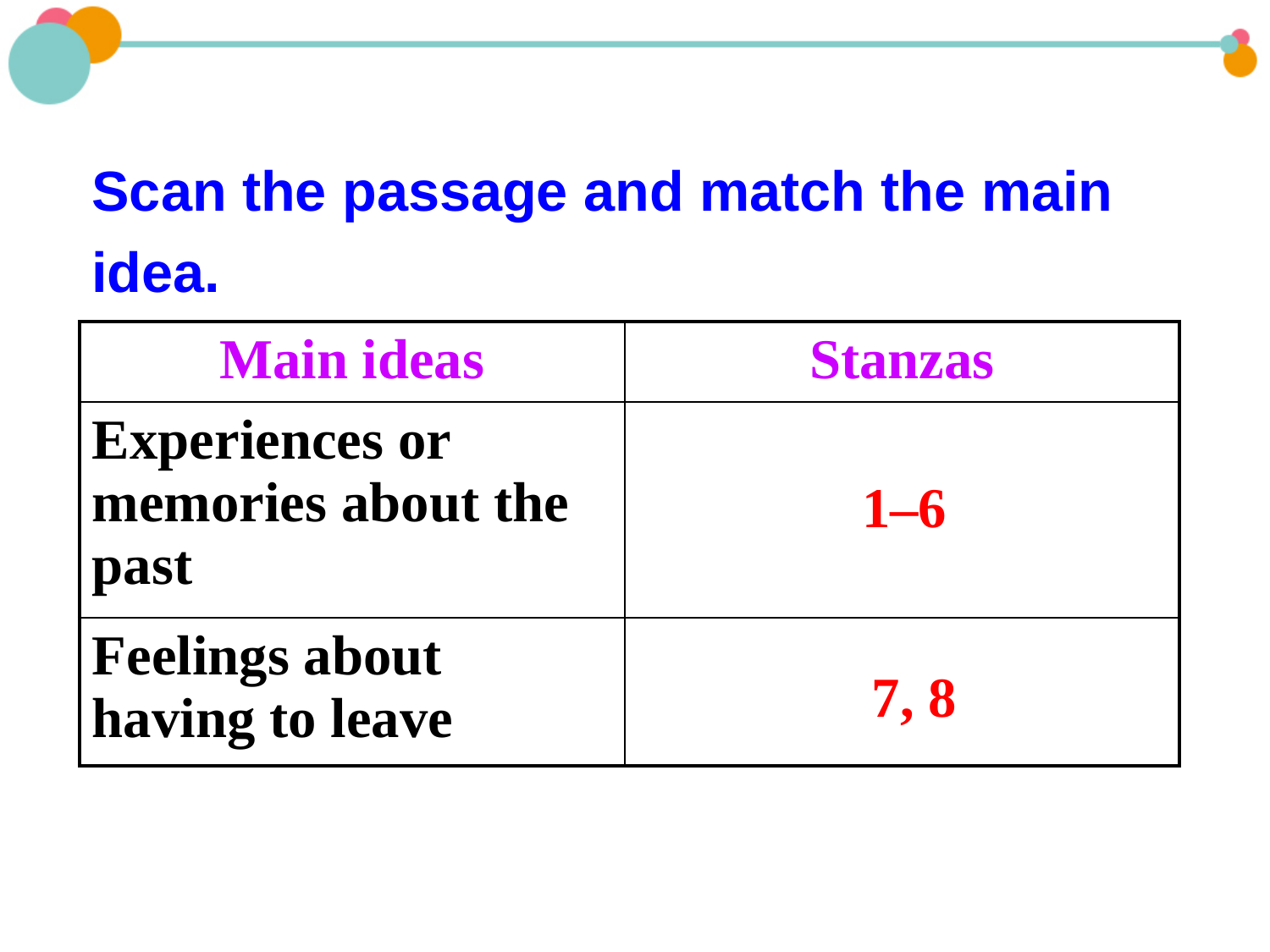

Scan the passage and match the main idea.
| Main ideas | Stanzas |
| --- | --- |
| Experiences or memories about the past |  |
| Feelings about having to leave |  |
1–6
7, 8